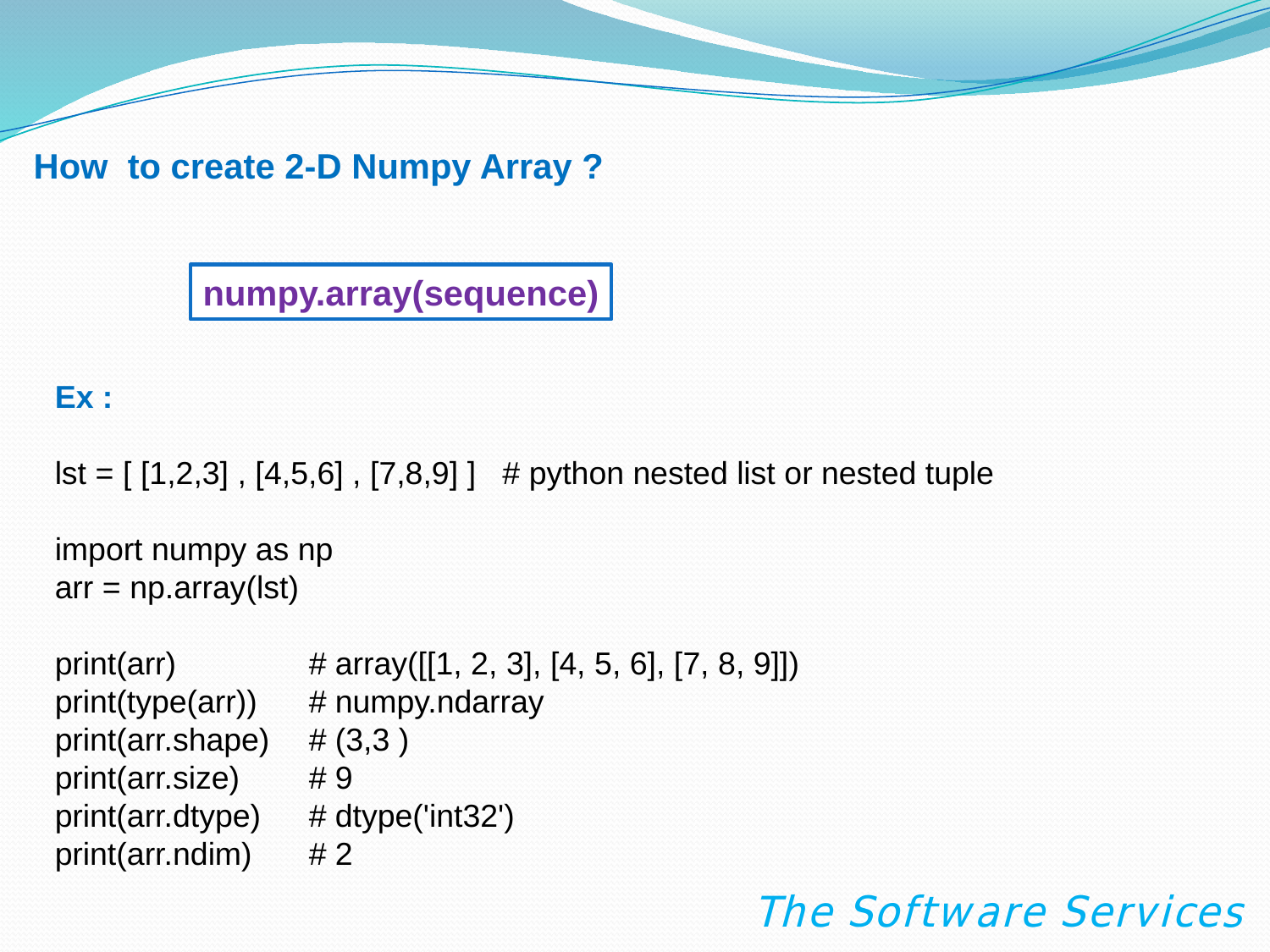

How  to create 2-D Numpy Array ?

numpy.array(sequence)
Ex :

lst = [ [1,2,3] , [4,5,6] , [7,8,9] ]   # python nested list or nested tuple

import numpy as np
arr = np.array(lst)

print(arr)		# array([[1, 2, 3], [4, 5, 6], [7, 8, 9]])
print(type(arr)) 	# numpy.ndarray
print(arr.shape)	# (3,3 )
print(arr.size) 	# 9
print(arr.dtype)	# dtype('int32')
print(arr.ndim) 	# 2

The Software Services